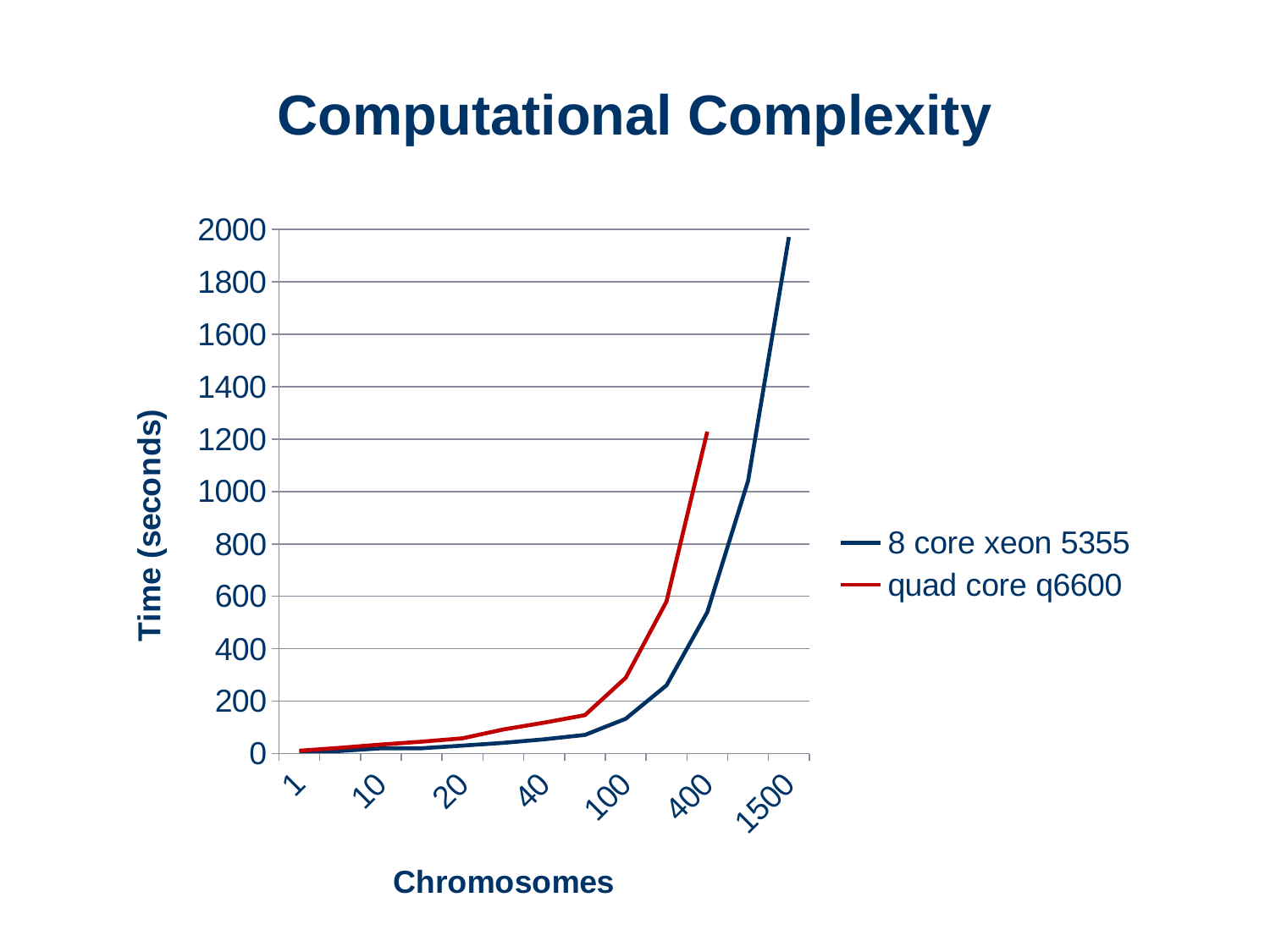

# Computational Complexity

### Chart

| Category |  |  |
|---|---|---|
| 1 | 10.117700000000001 | 11.010620000000001 |
| 5 | 10.18952 | 22.241619999999944 |
| 10 | 20.298199999999948 | 34.57896000000001 |
| 15 | 20.55098000000003 | 45.69298000000001 |
| 20 | 30.586560000000002 | 58.37154 |
| 30 | 41.021060000000006 | 92.22043999999998 |
| 40 | 54.52174 | 118.14940000000001 |
| 50 | 71.46246000000001 | 146.8752 |
| 100 | 132.9634 | 289.1701999999993 |
| 200 | 260.5179999999997 | 580.1521999999983 |
| 400 | 539.5404000000001 | 1228.1619999999998 |
| 800 | 1040.968 | None |
| 1500 | 1970.274 | None |